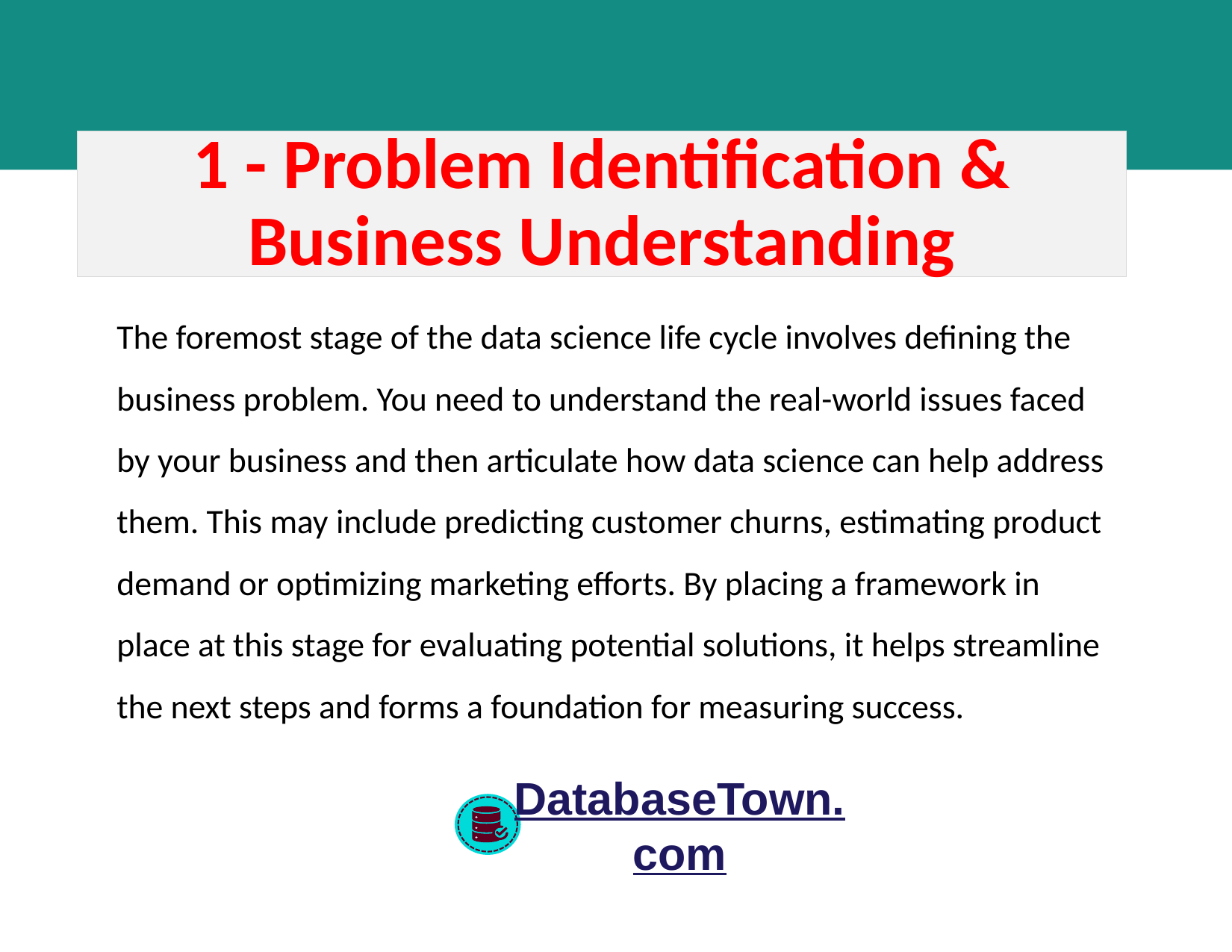

1 - Problem Identification & Business Understanding
The foremost stage of the data science life cycle involves defining the business problem. You need to understand the real-world issues faced by your business and then articulate how data science can help address them. This may include predicting customer churns, estimating product demand or optimizing marketing efforts. By placing a framework in place at this stage for evaluating potential solutions, it helps streamline the next steps and forms a foundation for measuring success.
DatabaseTown.com